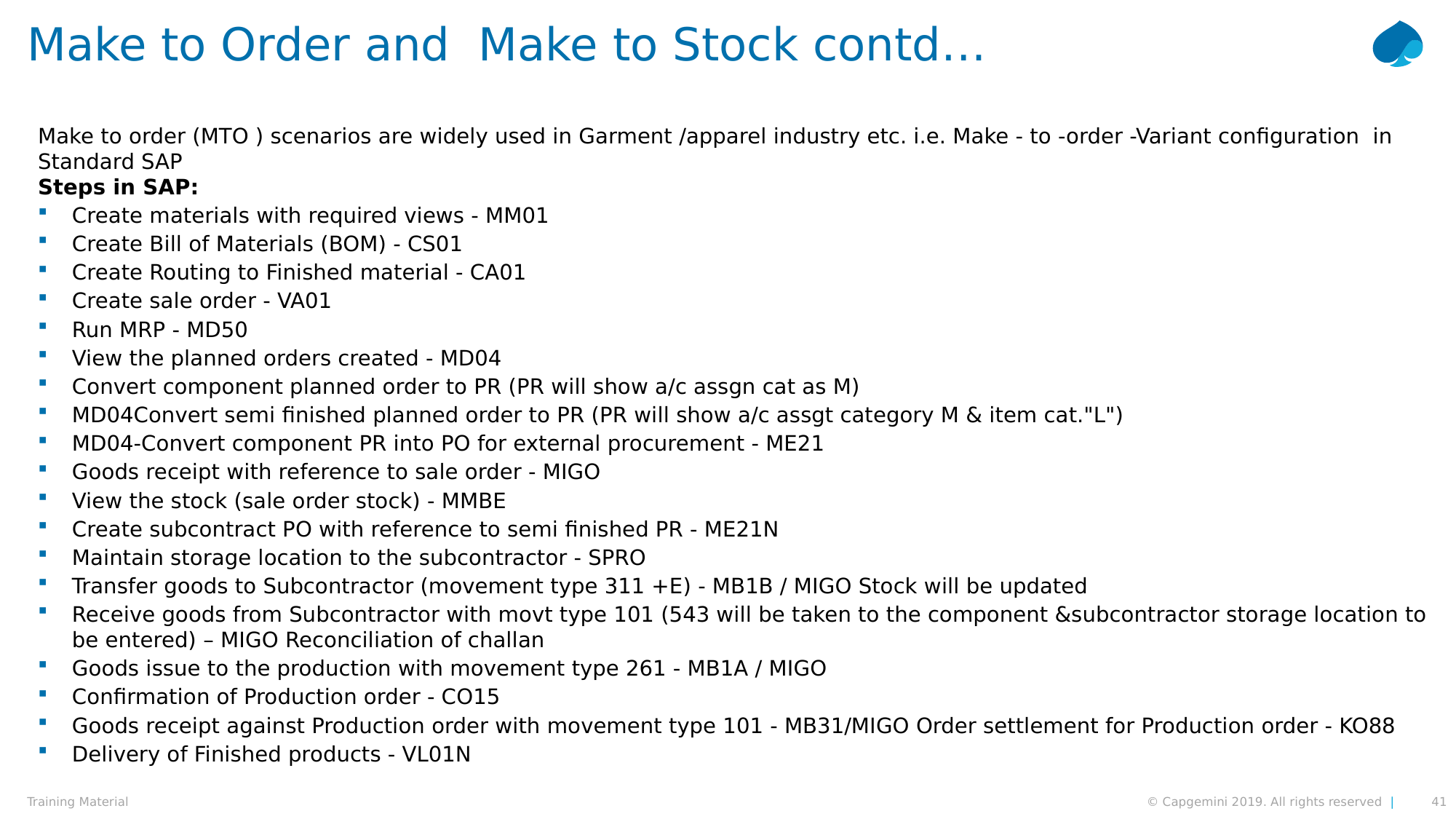

# Make to Order and  Make to Stock contd…
Make to order (MTO ) scenarios are widely used in Garment /apparel industry etc. i.e. Make - to -order -Variant configuration  in Standard SAP 
Steps in SAP:
Create materials with required views - MM01
Create Bill of Materials (BOM) - CS01
Create Routing to Finished material - CA01
Create sale order - VA01
Run MRP - MD50
View the planned orders created - MD04
Convert component planned order to PR (PR will show a/c assgn cat as M)
MD04Convert semi finished planned order to PR (PR will show a/c assgt category M & item cat."L")
MD04-Convert component PR into PO for external procurement - ME21
Goods receipt with reference to sale order - MIGO
View the stock (sale order stock) - MMBE
Create subcontract PO with reference to semi finished PR - ME21N
Maintain storage location to the subcontractor - SPRO
Transfer goods to Subcontractor (movement type 311 +E) - MB1B / MIGO Stock will be updated
Receive goods from Subcontractor with movt type 101 (543 will be taken to the component &subcontractor storage location to be entered) – MIGO Reconciliation of challan
Goods issue to the production with movement type 261 - MB1A / MIGO
Confirmation of Production order - CO15
Goods receipt against Production order with movement type 101 - MB31/MIGO Order settlement for Production order - KO88
Delivery of Finished products - VL01N